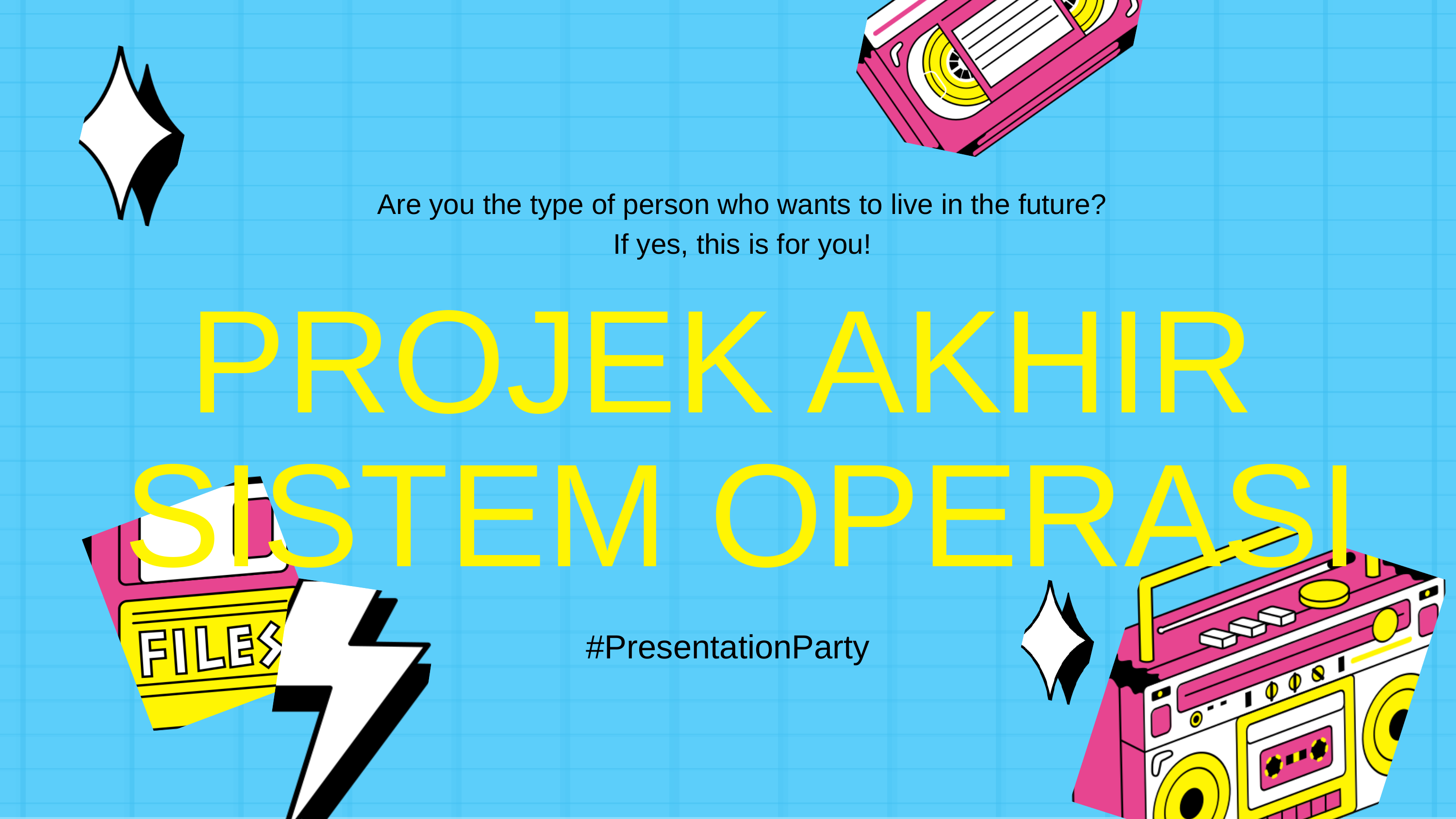

Are you the type of person who wants to live in the future?
If yes, this is for you!
PROJEK AKHIR
SISTEM OPERASI
#PresentationParty